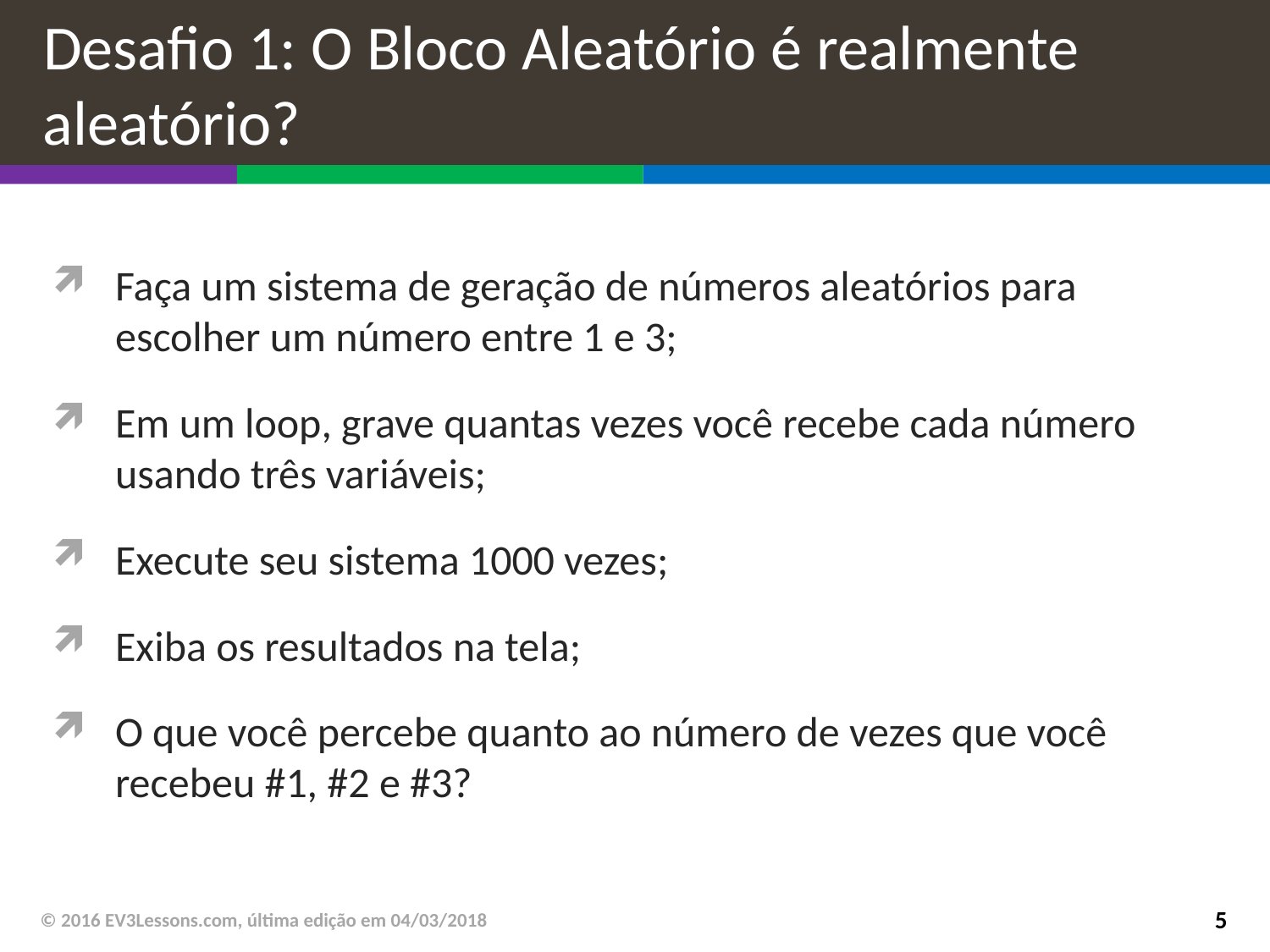

# Desafio 1: O Bloco Aleatório é realmente aleatório?
Faça um sistema de geração de números aleatórios para  escolher um número entre 1 e 3;
Em um loop, grave quantas vezes você recebe cada número usando três variáveis;
Execute seu sistema 1000 vezes;
Exiba os resultados na tela;
O que você percebe quanto ao número de vezes que você recebeu #1, #2 e #3?
© 2016 EV3Lessons.com, última edição em 04/03/2018
5